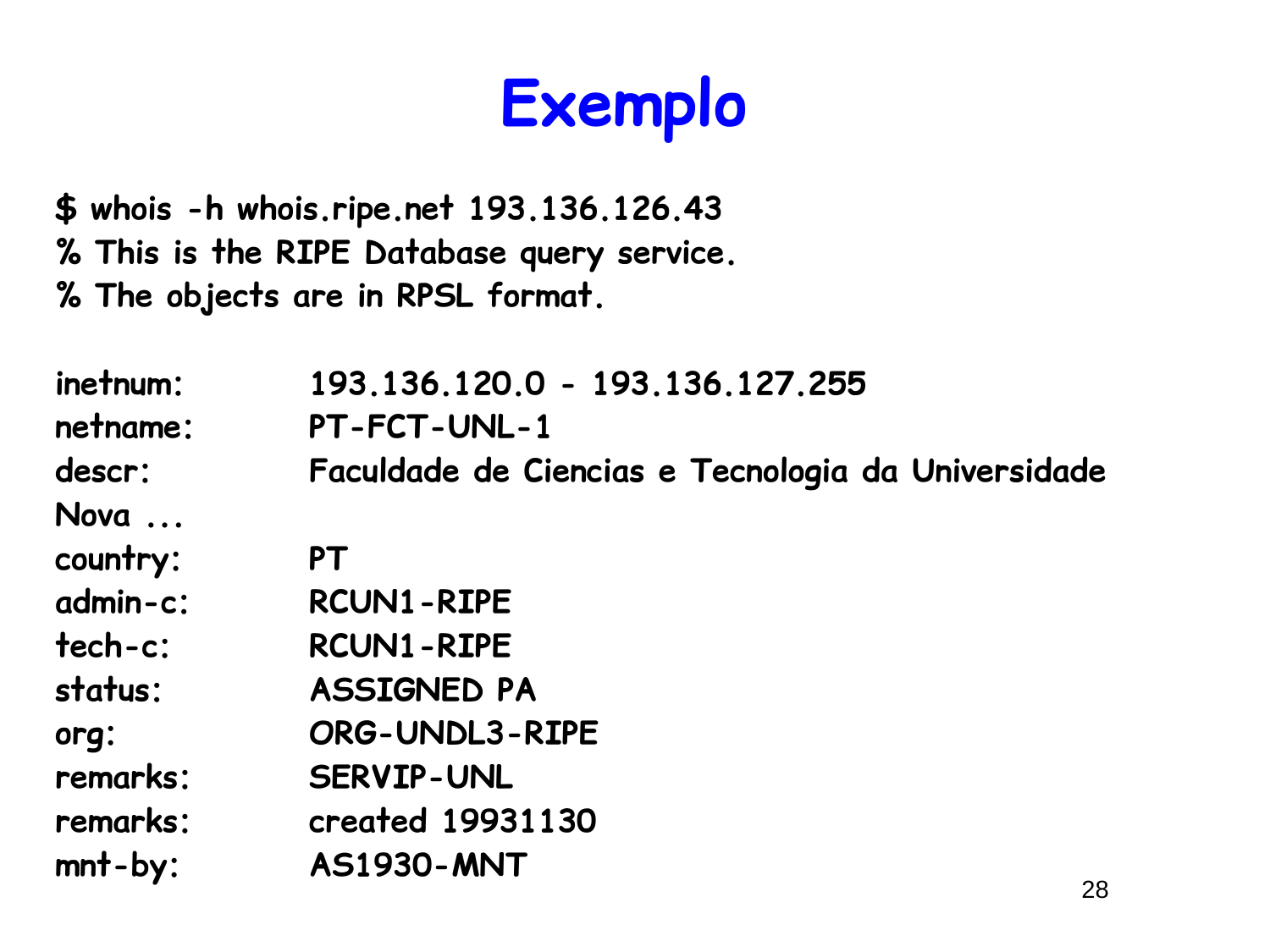

# Exemplo
$ whois -h whois.ripe.net 193.136.126.43
% This is the RIPE Database query service.
% The objects are in RPSL format.

inetnum:	193.136.120.0 - 193.136.127.255
netname:	PT-FCT-UNL-1
descr: 		Faculdade de Ciencias e Tecnologia da Universidade Nova ...
country:	PT
admin-c: 	RCUN1-RIPE
tech-c: 	RCUN1-RIPE
status: 		ASSIGNED PA
org: 		ORG-UNDL3-RIPE
remarks: 	SERVIP-UNL
remarks: 	created 19931130
mnt-by:  	AS1930-MNT

28